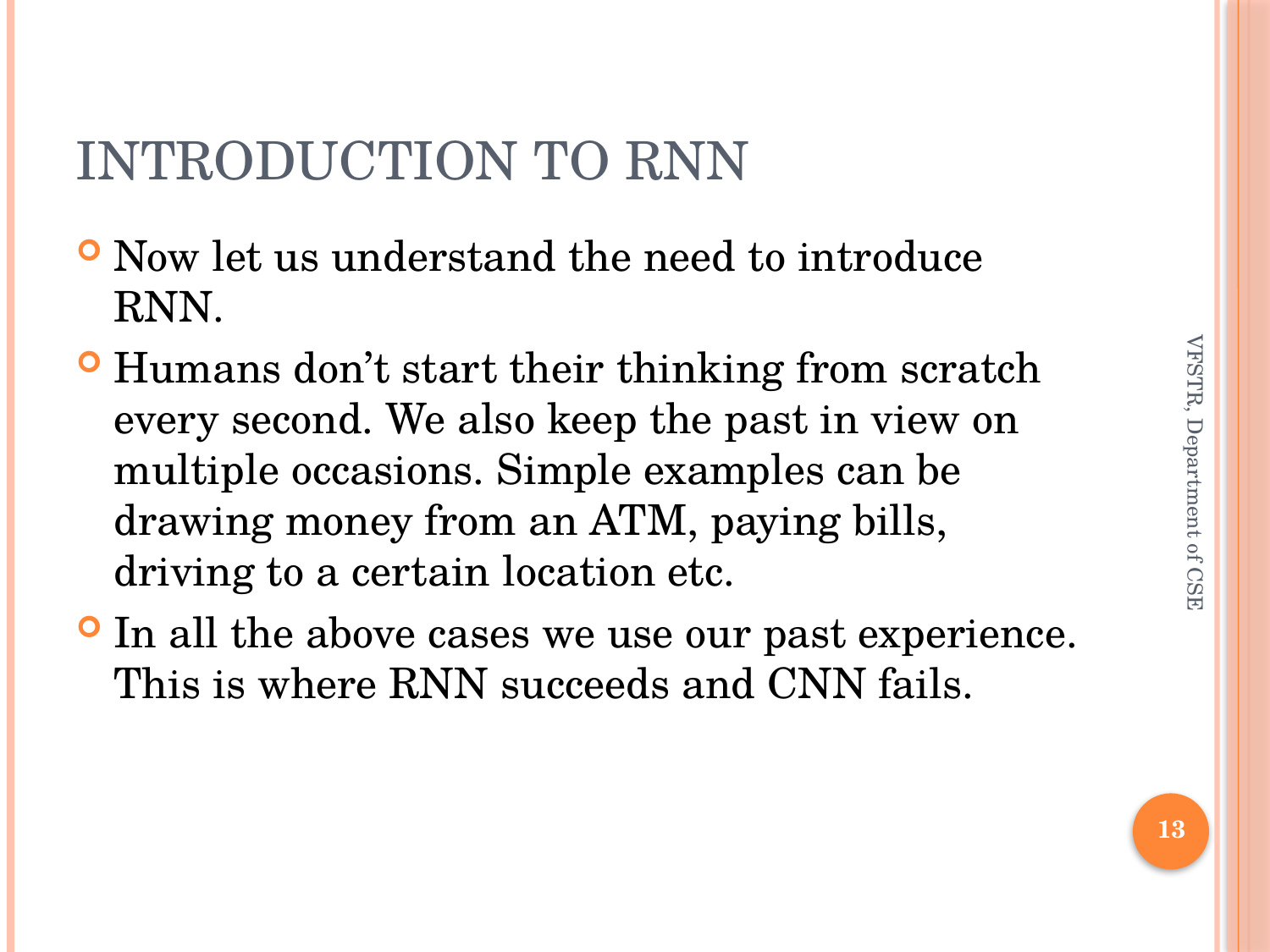

# Introduction to RNN
Now let us understand the need to introduce RNN.
Humans don’t start their thinking from scratch every second. We also keep the past in view on multiple occasions. Simple examples can be drawing money from an ATM, paying bills, driving to a certain location etc.
In all the above cases we use our past experience. This is where RNN succeeds and CNN fails.

VFSTR, Department of CSE
13